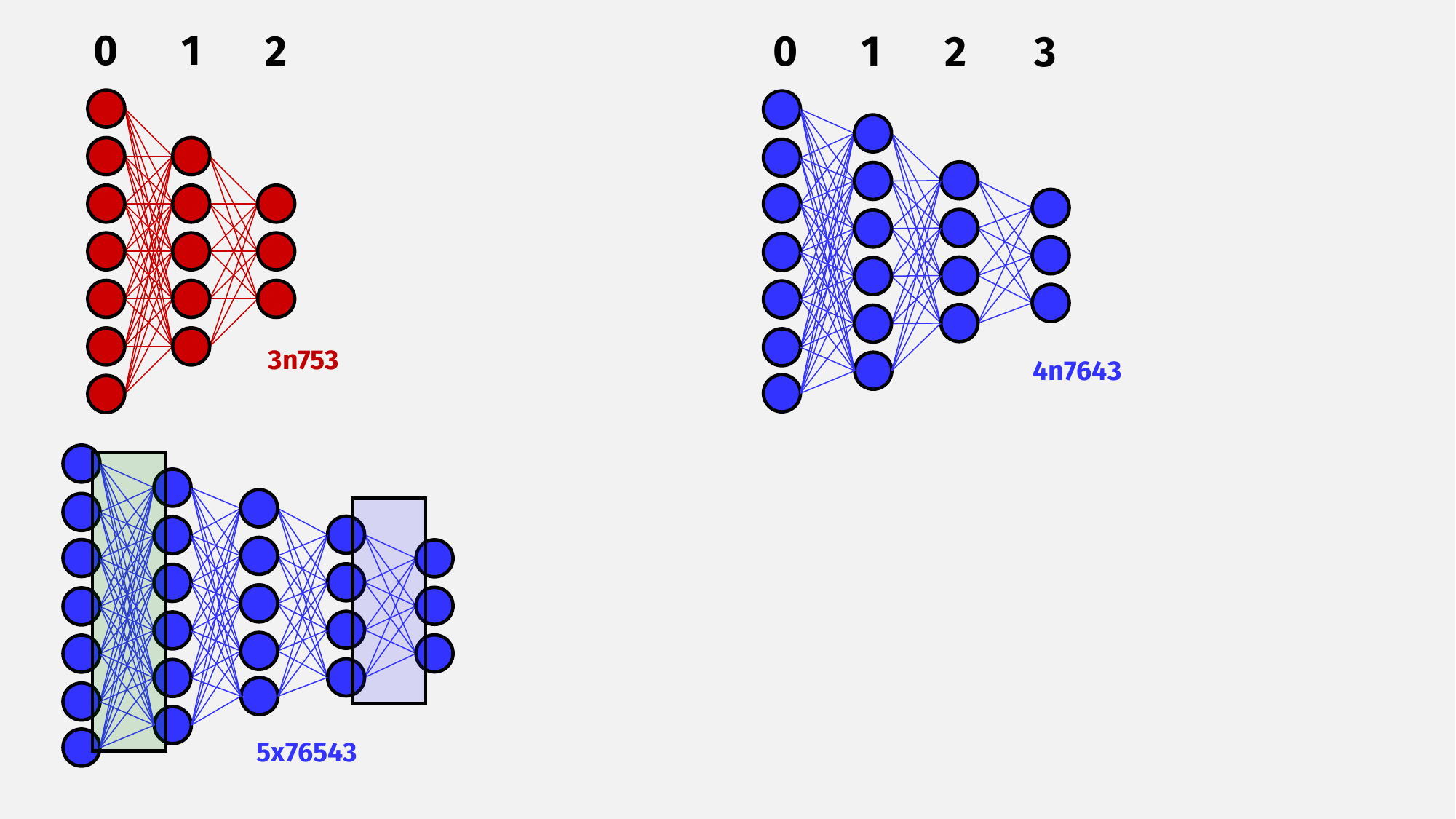

0
1
2
0
1
2
3

3n753
4n7643

5x76543